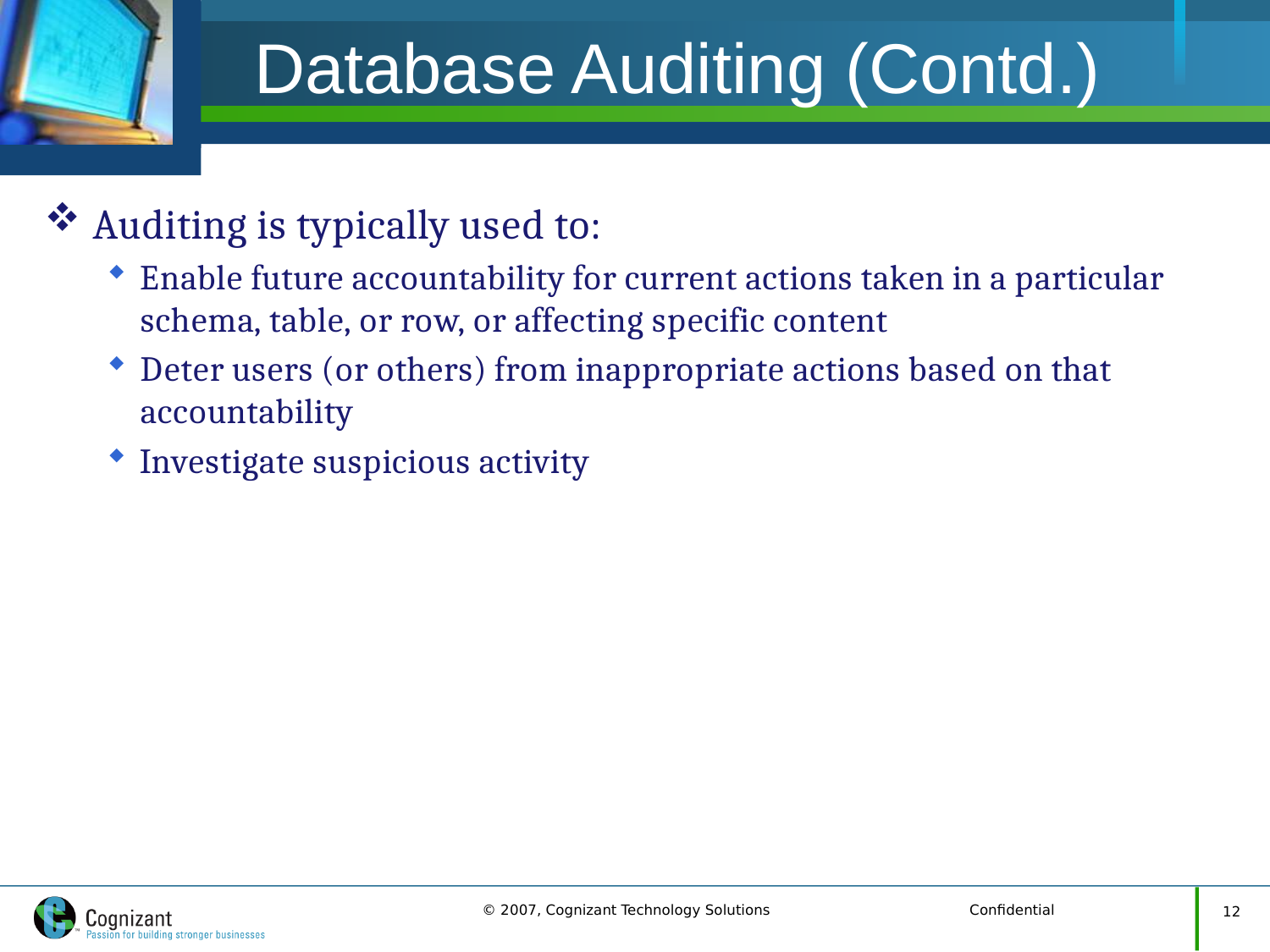

# Database Auditing (Contd.)
Auditing is typically used to:
Enable future accountability for current actions taken in a particular schema, table, or row, or affecting specific content
Deter users (or others) from inappropriate actions based on that accountability
Investigate suspicious activity

12